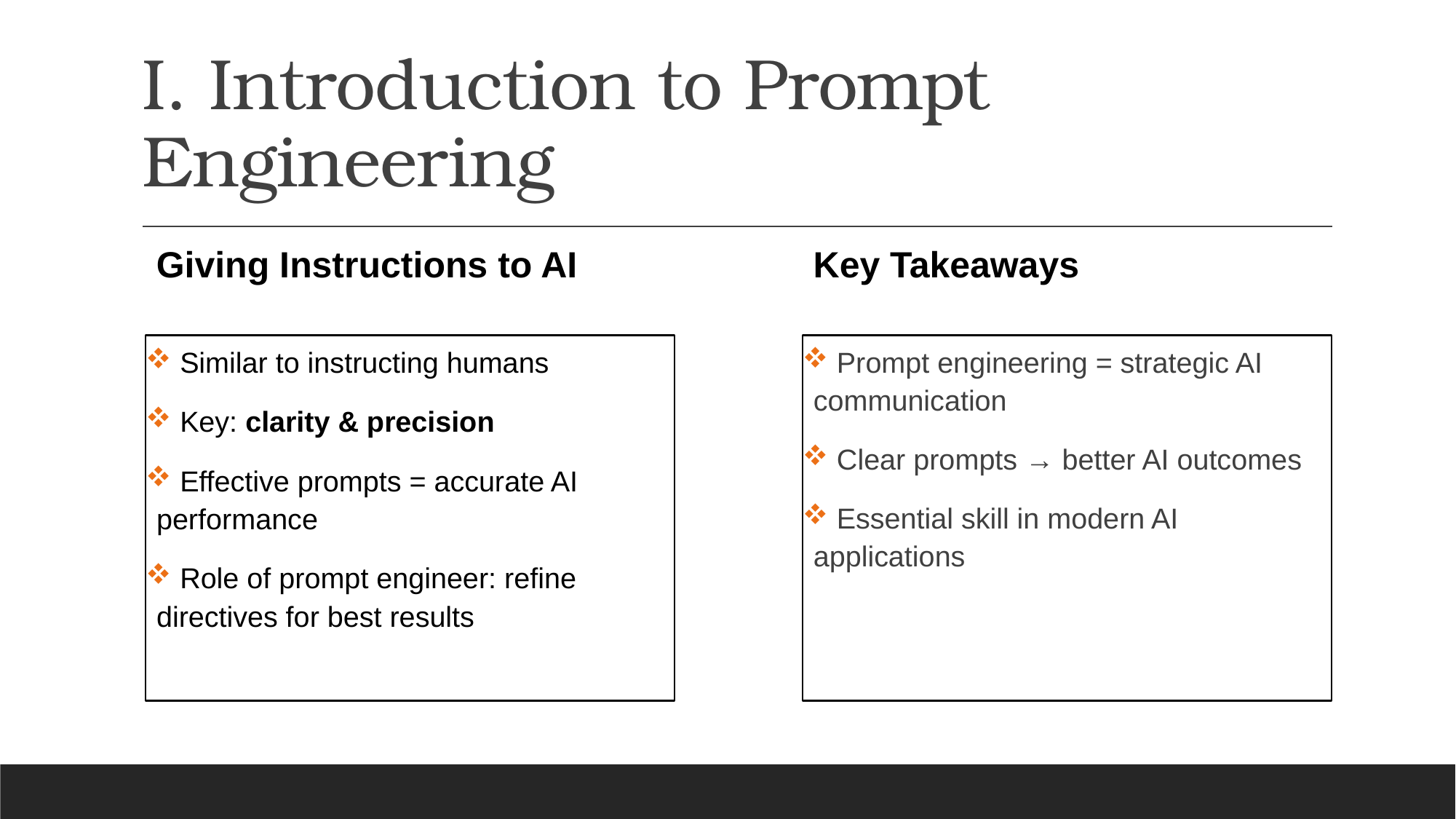

# I. Introduction to Prompt Engineering
Giving Instructions to AI
Key Takeaways
 Similar to instructing humans
 Key: clarity & precision
 Effective prompts = accurate AI performance
 Role of prompt engineer: refine directives for best results
 Prompt engineering = strategic AI communication
 Clear prompts → better AI outcomes
 Essential skill in modern AI applications